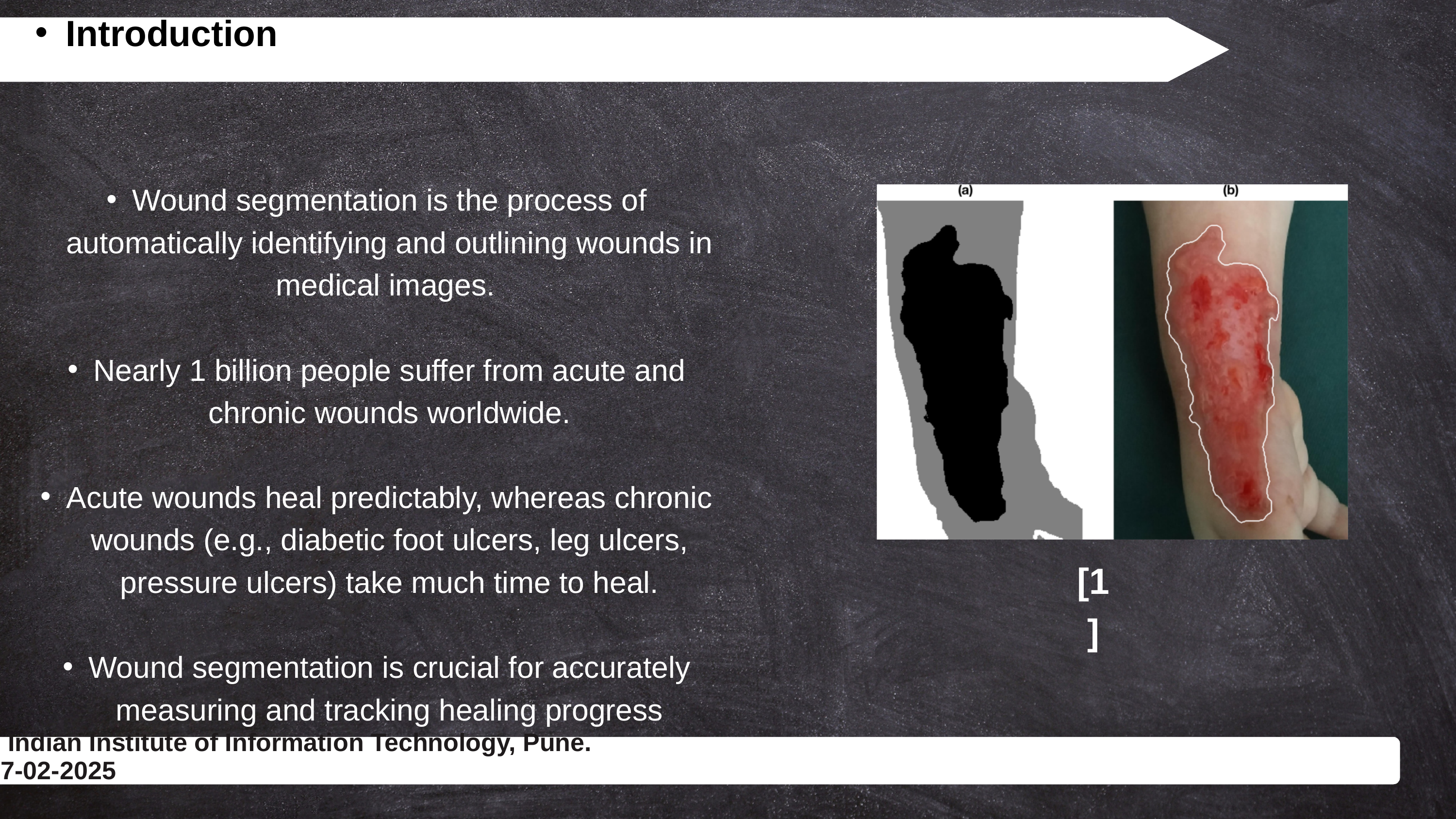

Introduction
Wound segmentation is the process of automatically identifying and outlining wounds in medical images.

Nearly 1 billion people suffer from acute and chronic wounds worldwide.

Acute wounds heal predictably, whereas chronic wounds (e.g., diabetic foot ulcers, leg ulcers, pressure ulcers) take much time to heal.

Wound segmentation is crucial for accurately measuring and tracking healing progress

[1]

   Indian Institute of Information Technology, Pune.                                                                                                                   27-02-2025